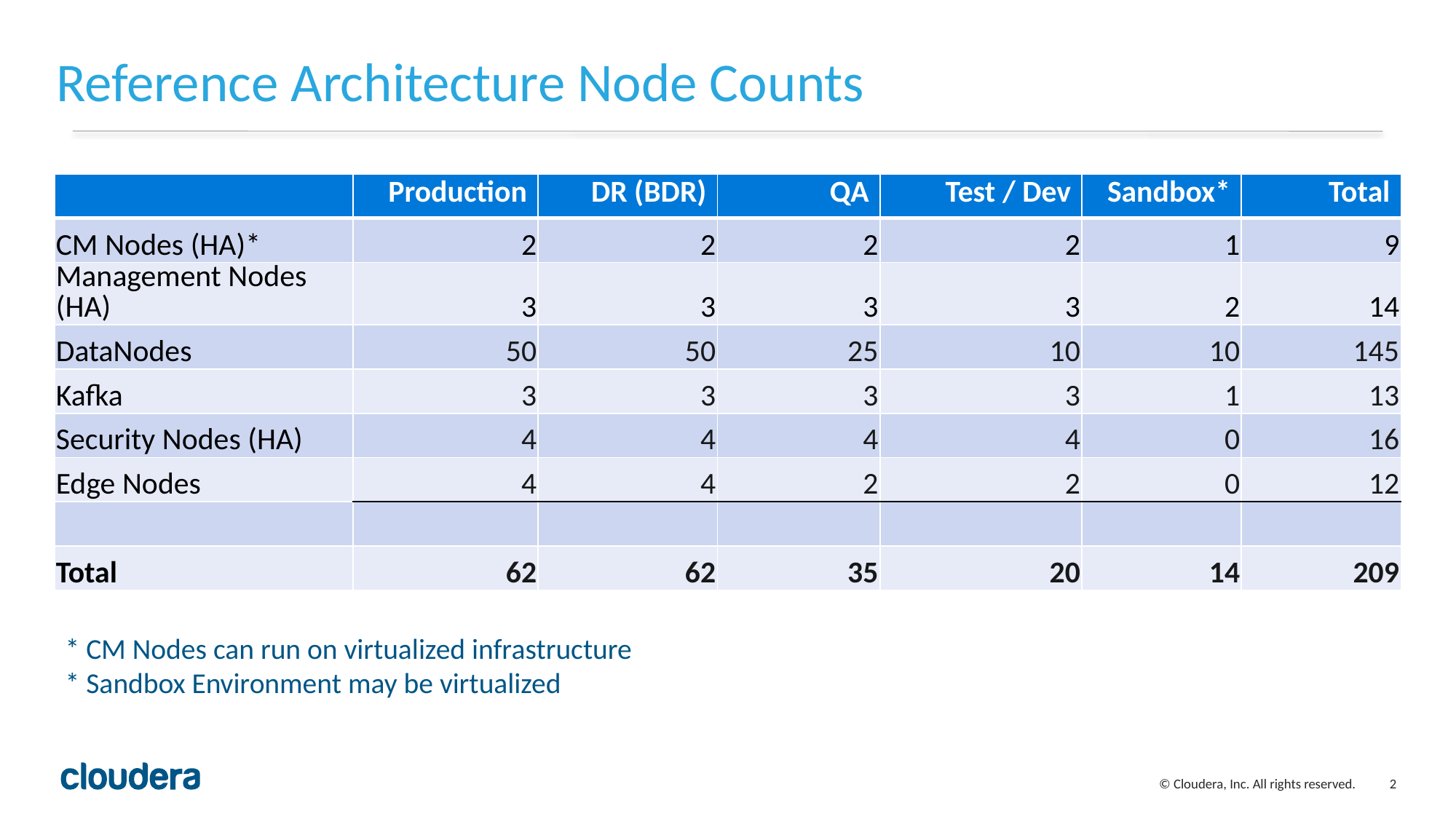

# Reference Architecture Node Counts
|  | Production | DR (BDR) | QA | Test / Dev | Sandbox\* | Total |
| --- | --- | --- | --- | --- | --- | --- |
| CM Nodes (HA)\* | 2 | 2 | 2 | 2 | 1 | 9 |
| Management Nodes (HA) | 3 | 3 | 3 | 3 | 2 | 14 |
| DataNodes | 50 | 50 | 25 | 10 | 10 | 145 |
| Kafka | 3 | 3 | 3 | 3 | 1 | 13 |
| Security Nodes (HA) | 4 | 4 | 4 | 4 | 0 | 16 |
| Edge Nodes | 4 | 4 | 2 | 2 | 0 | 12 |
|  |  |  |  |  |  |  |
| Total | 62 | 62 | 35 | 20 | 14 | 209 |
* CM Nodes can run on virtualized infrastructure
* Sandbox Environment may be virtualized